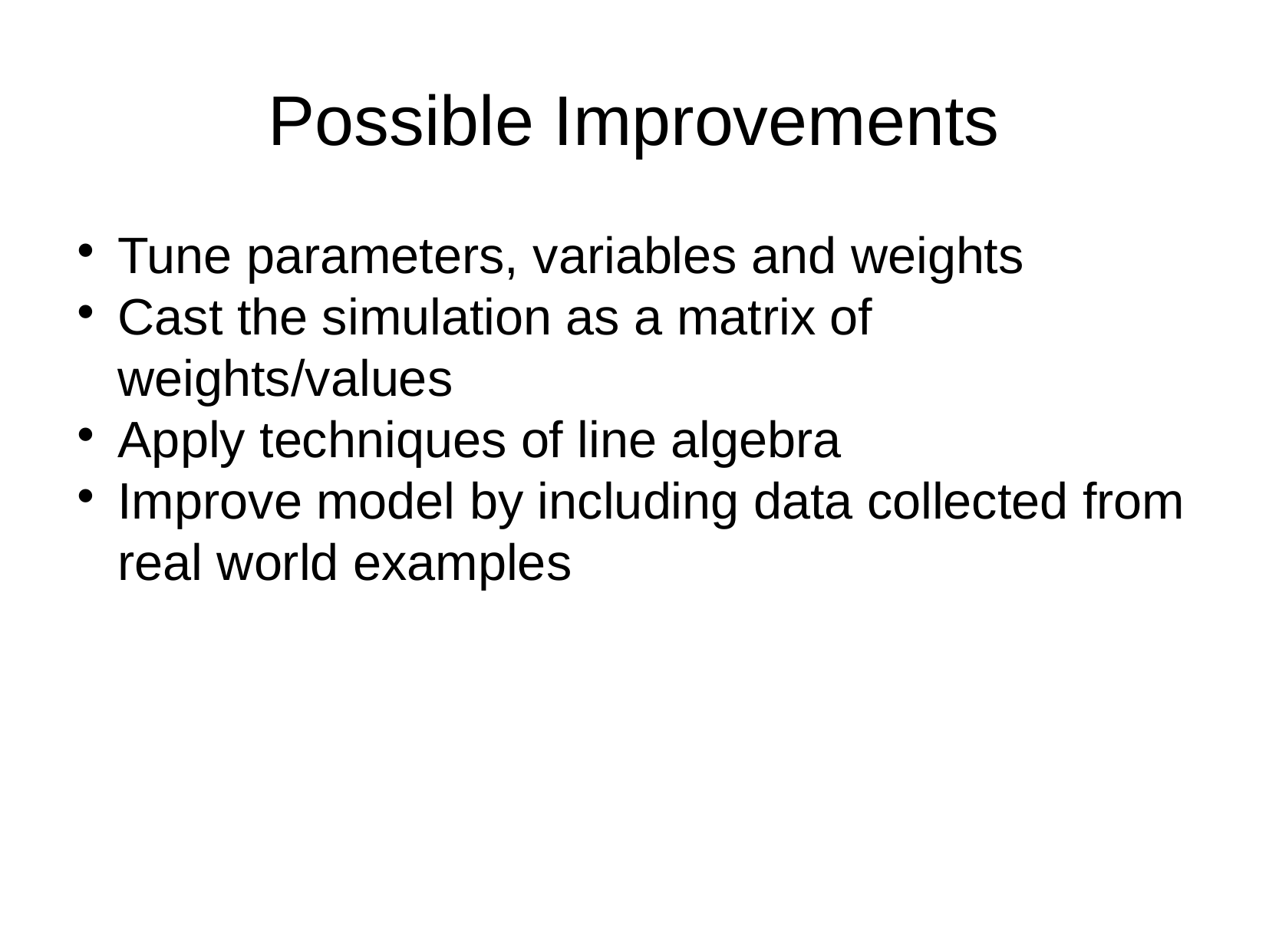

Possible Improvements
Tune parameters, variables and weights
Cast the simulation as a matrix of weights/values
Apply techniques of line algebra
Improve model by including data collected from real world examples